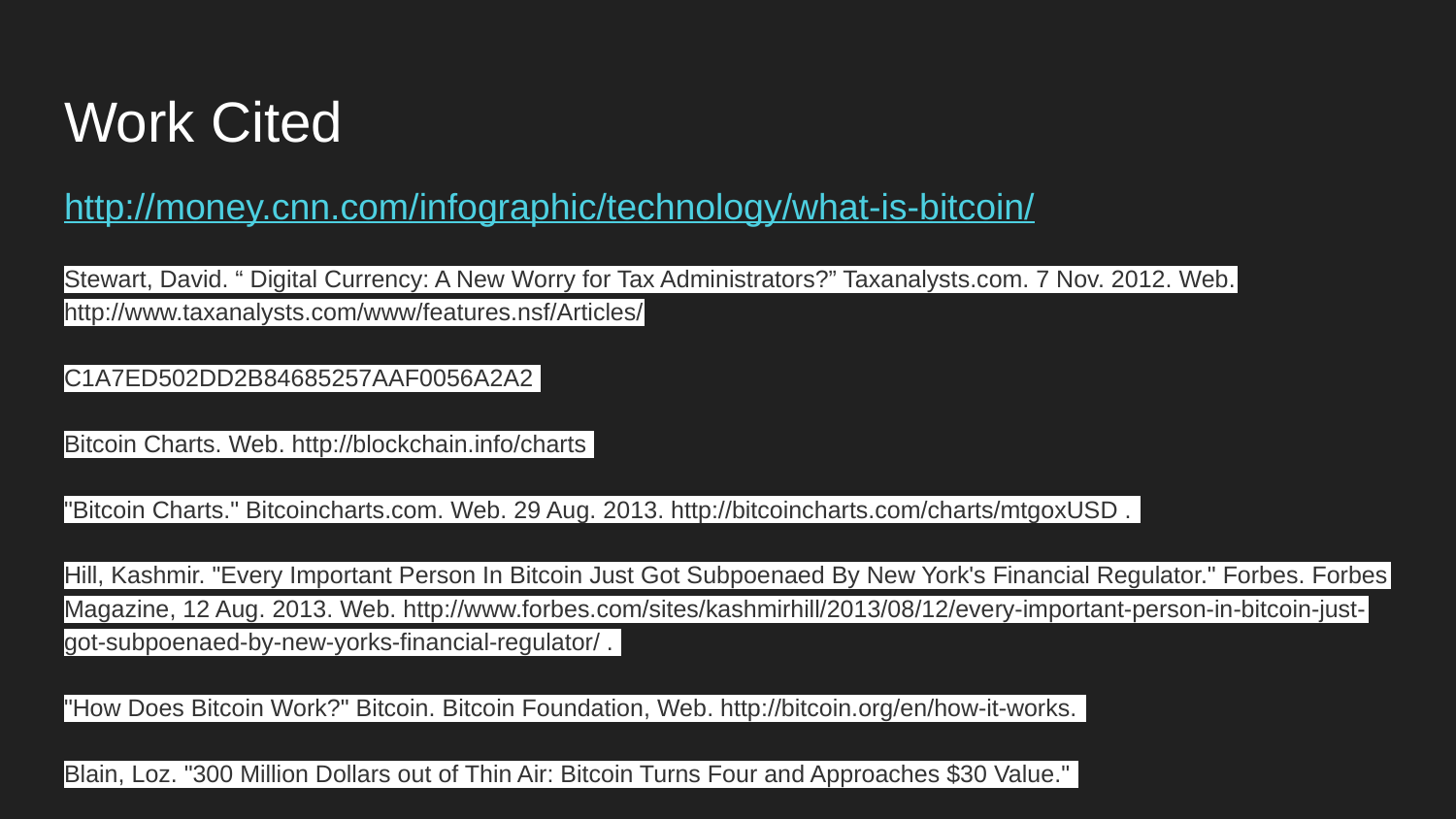

# Work Cited
http://money.cnn.com/infographic/technology/what-is-bitcoin/
Stewart, David. “ Digital Currency: A New Worry for Tax Administrators?” Taxanalysts.com. 7 Nov. 2012. Web. http://www.taxanalysts.com/www/features.nsf/Articles/
C1A7ED502DD2B84685257AAF0056A2A2
Bitcoin Charts. Web. http://blockchain.info/charts
"Bitcoin Charts." Bitcoincharts.com. Web. 29 Aug. 2013. http://bitcoincharts.com/charts/mtgoxUSD .
Hill, Kashmir. "Every Important Person In Bitcoin Just Got Subpoenaed By New York's Financial Regulator." Forbes. Forbes Magazine, 12 Aug. 2013. Web. http://www.forbes.com/sites/kashmirhill/2013/08/12/every-important-person-in-bitcoin-just-got-subpoenaed-by-new-yorks-financial-regulator/ .
"How Does Bitcoin Work?" Bitcoin. Bitcoin Foundation, Web. http://bitcoin.org/en/how-it-works.
Blain, Loz. "300 Million Dollars out of Thin Air: Bitcoin Turns Four and Approaches $30 Value."